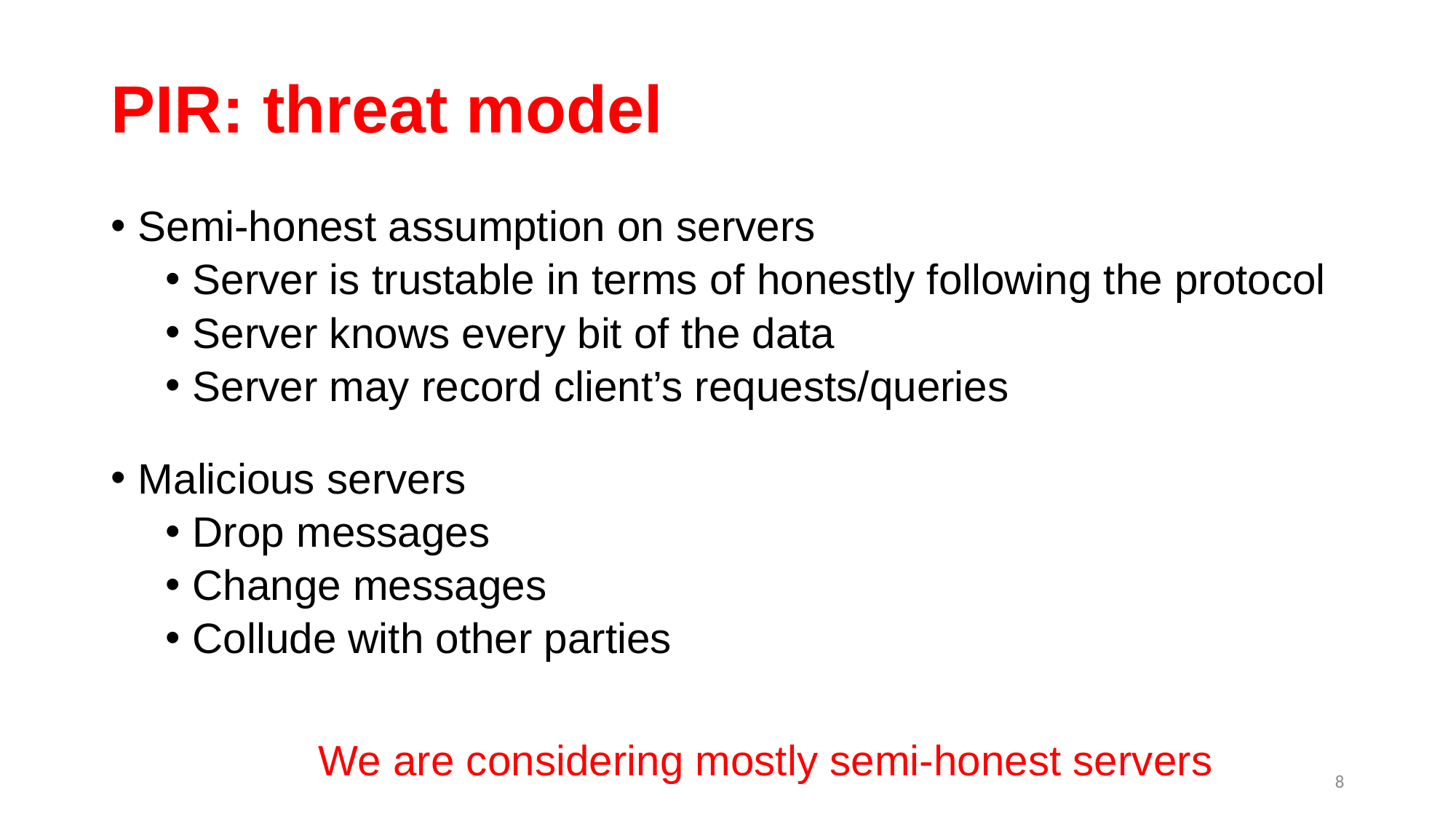

# PIR: threat model
Semi-honest assumption on servers
Server is trustable in terms of honestly following the protocol
Server knows every bit of the data
Server may record client’s requests/queries

Malicious servers
Drop messages
Change messages
Collude with other parties
We are considering mostly semi-honest servers
8